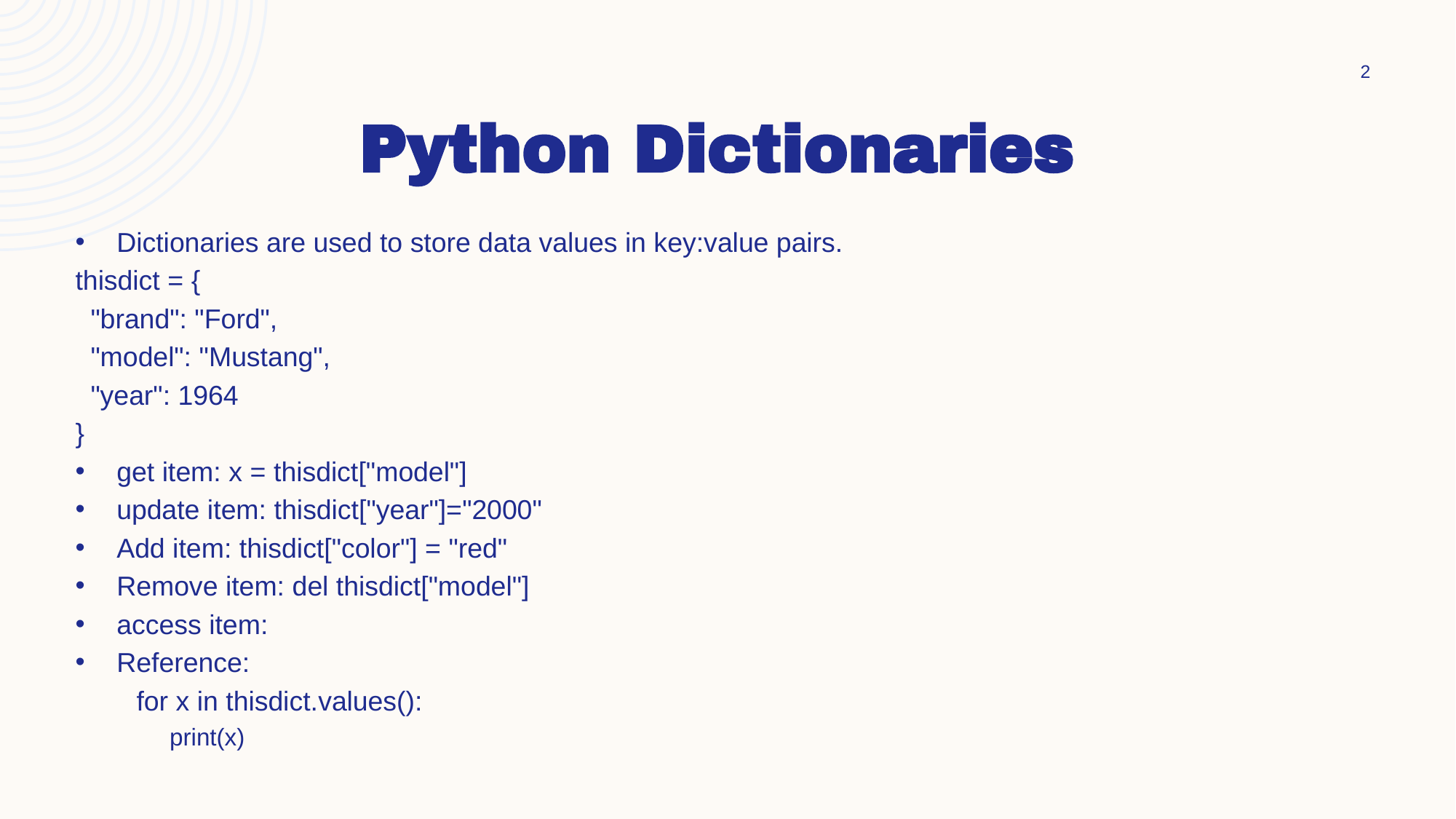

2
# Python Dictionaries
Dictionaries are used to store data values in key:value pairs.
thisdict = {
  "brand": "Ford",
  "model": "Mustang",
  "year": 1964
}
get item: x = thisdict["model"]
update item: thisdict["year"]="2000"
Add item: thisdict["color"] = "red"
Remove item: del thisdict["model"]
access item:
Reference:
        for x in thisdict.values():
        print(x)